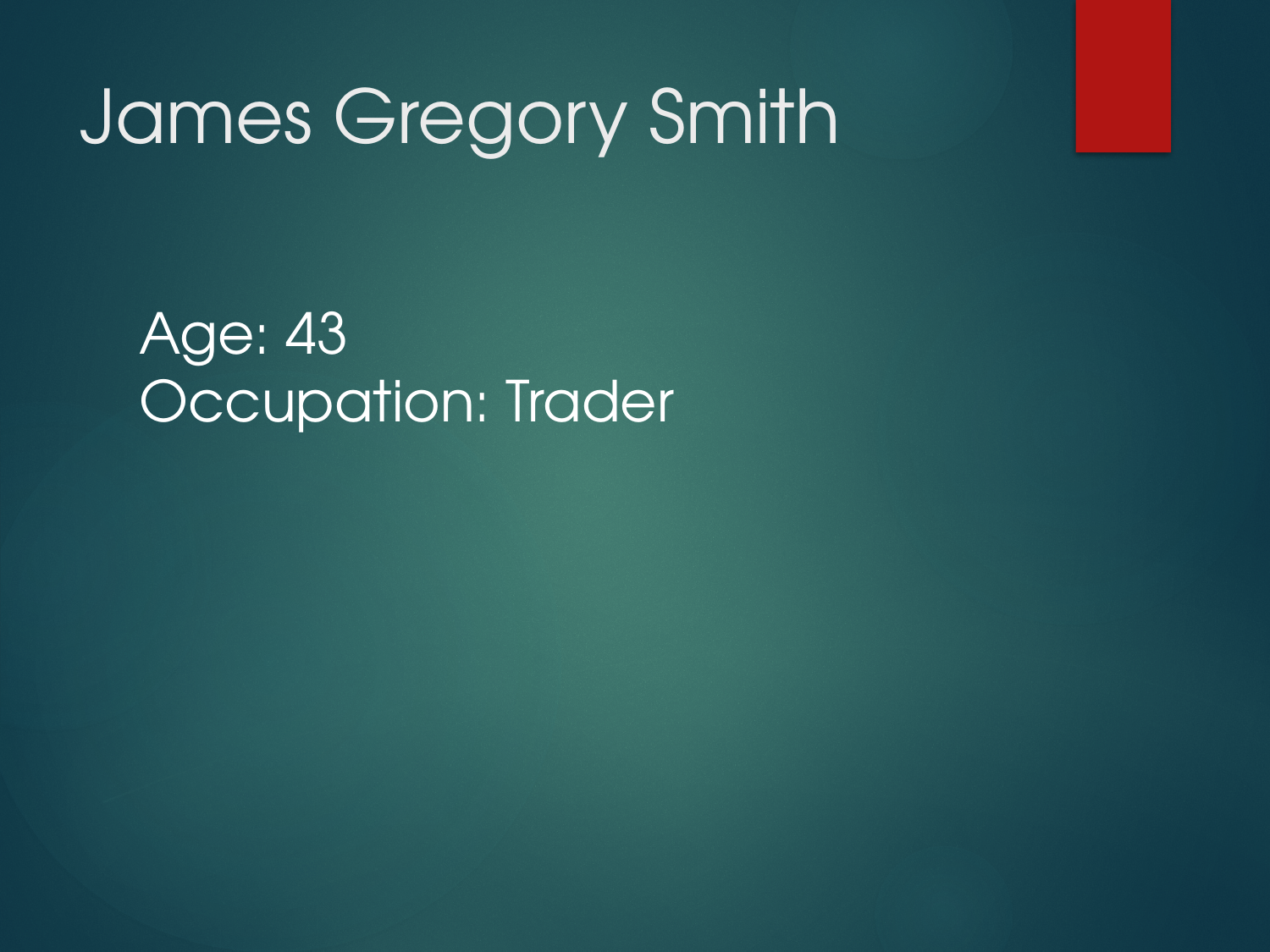

# James Gregory Smith

Age: 43
Occupation: Trader